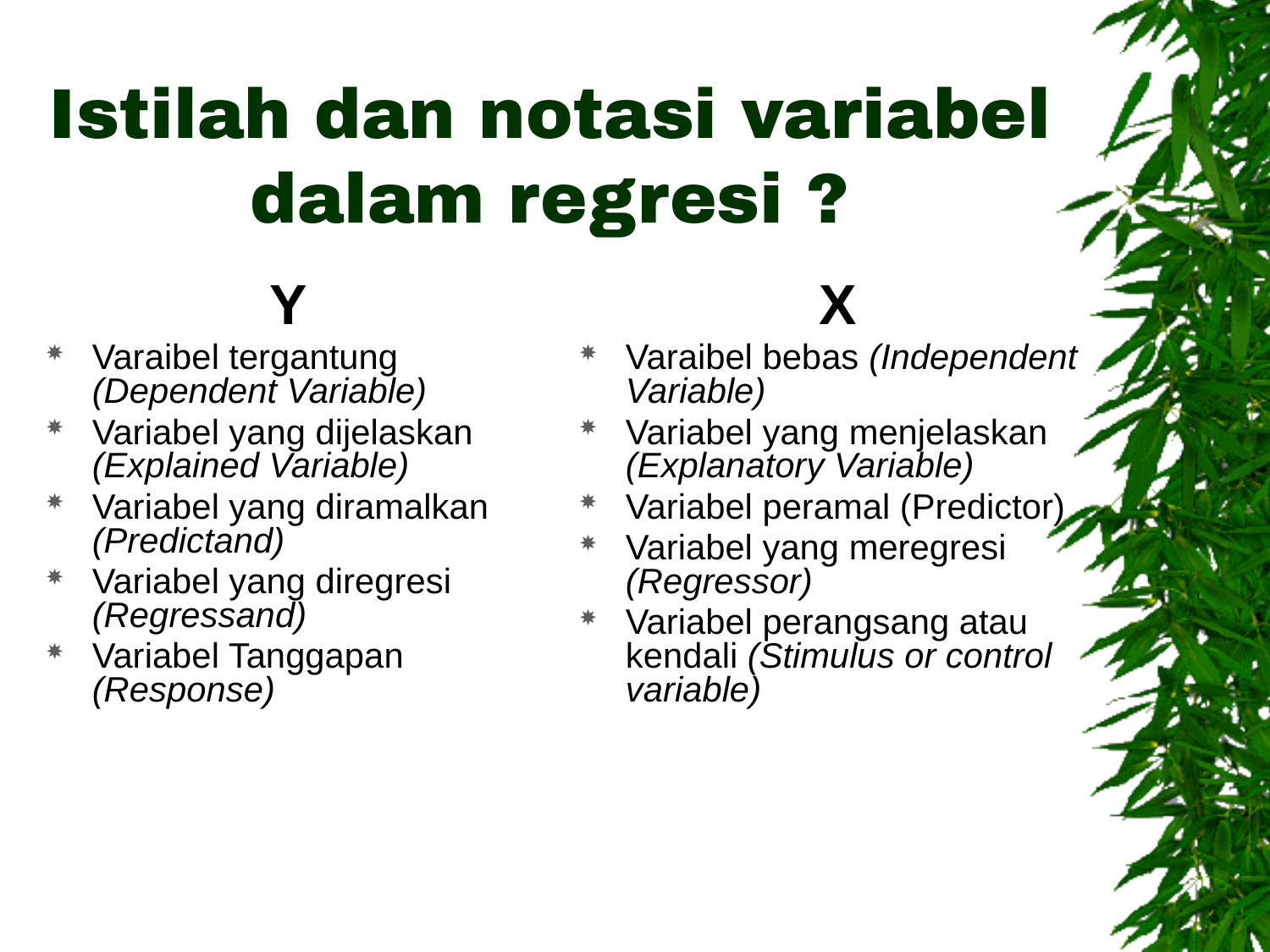

# Istilah dan notasi variabel dalam regresi ?
Y
Varaibel tergantung (Dependent Variable)
Variabel yang dijelaskan (Explained Variable)
Variabel yang diramalkan (Predictand)
Variabel yang diregresi (Regressand)
Variabel Tanggapan (Response)
X
Varaibel bebas (Independent Variable)
Variabel yang menjelaskan (Explanatory Variable)
Variabel peramal (Predictor)
Variabel yang meregresi (Regressor)
Variabel perangsang atau kendali (Stimulus or control variable)